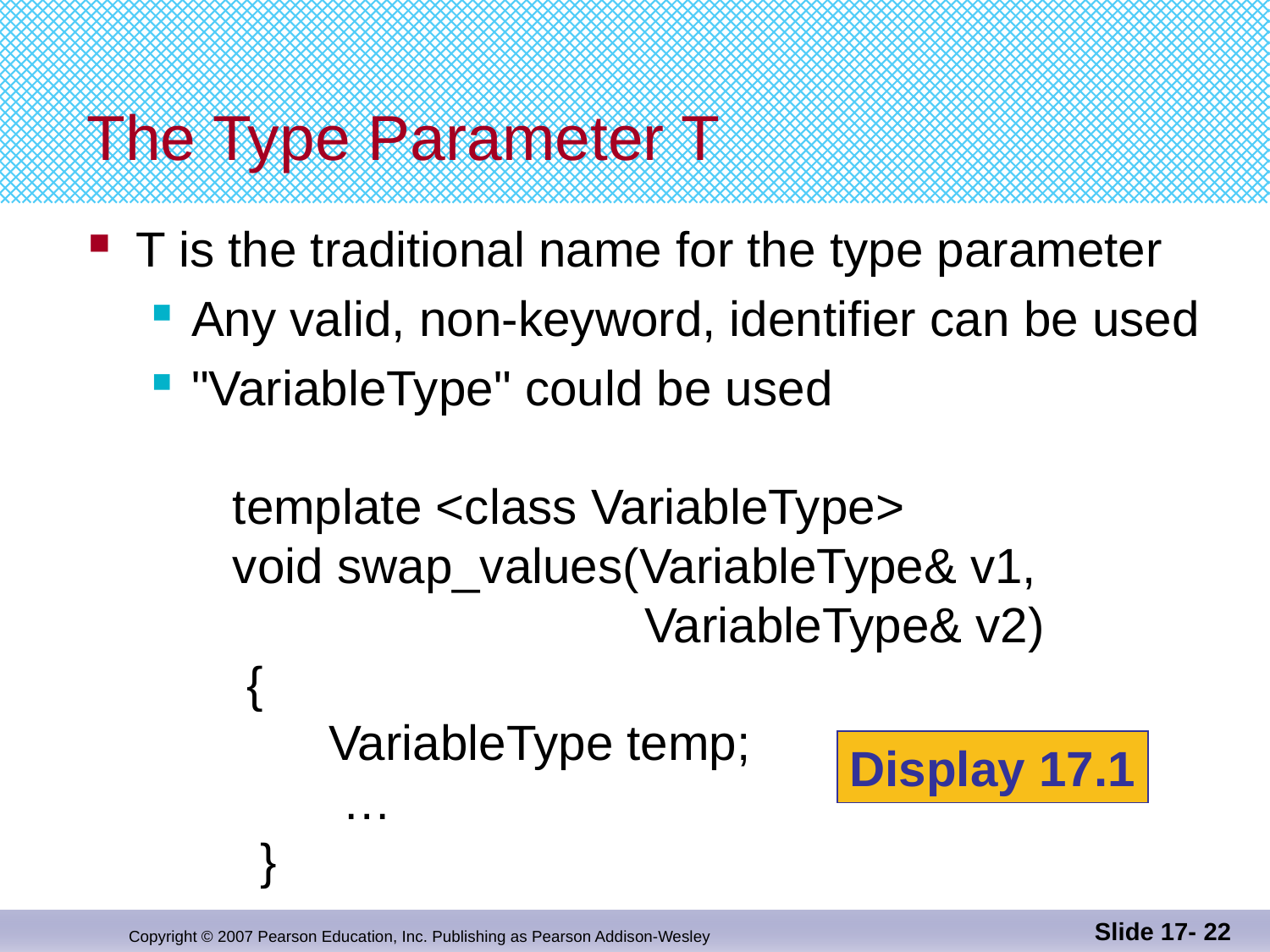

# The Type Parameter T
T is the traditional name for the type parameter
Any valid, non-keyword, identifier can be used
"VariableType" could be used
   template <class VariableType>
   void swap_values(VariableType& v1,
                                 VariableType& v2)
    {
          VariableType temp;
           …
     }
Display 17.1
Slide 17- 22